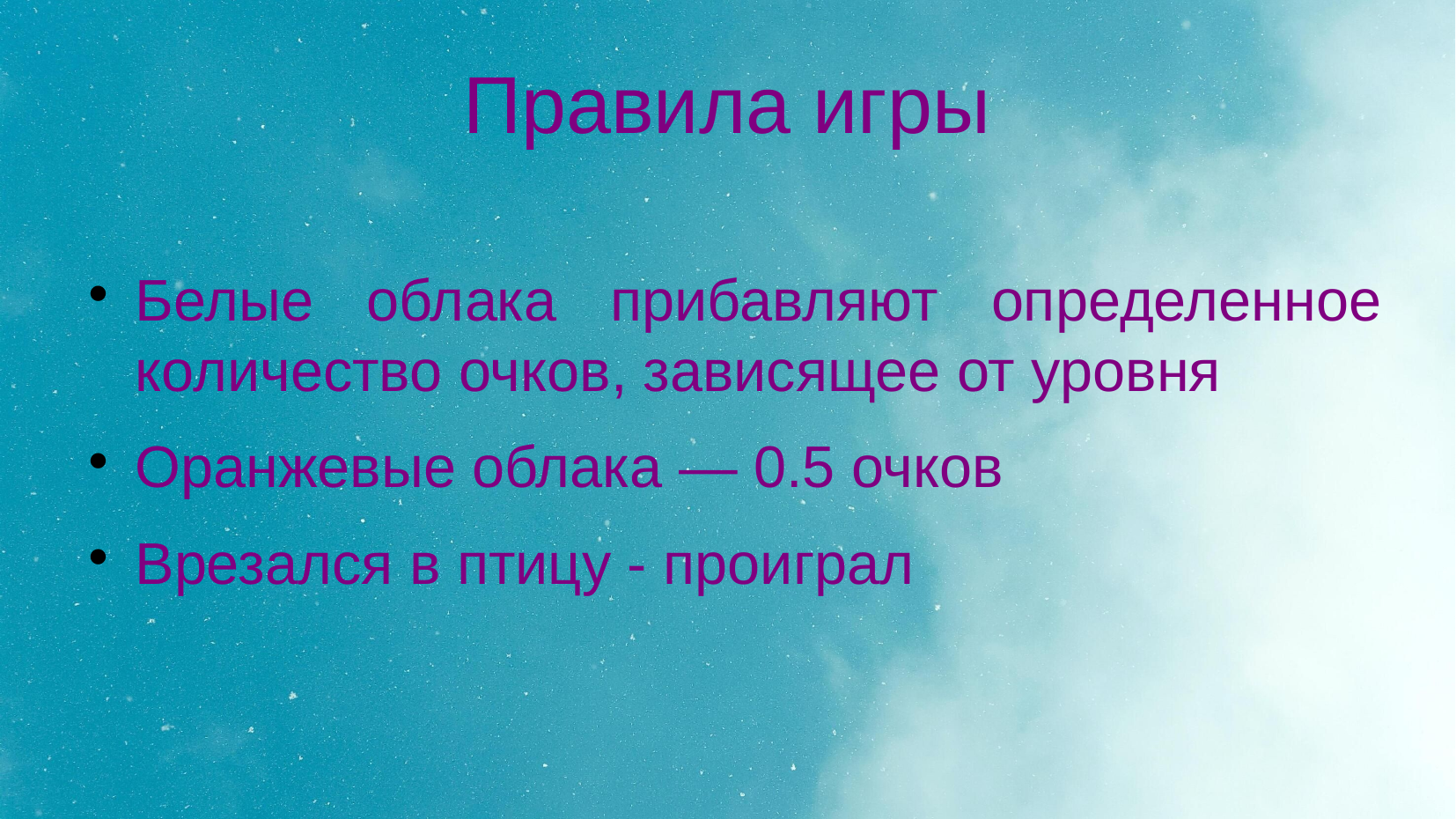

# Правила игры
Белые облака прибавляют определенное количество очков, зависящее от уровня
Оранжевые облака — 0.5 очков
Врезался в птицу - проиграл